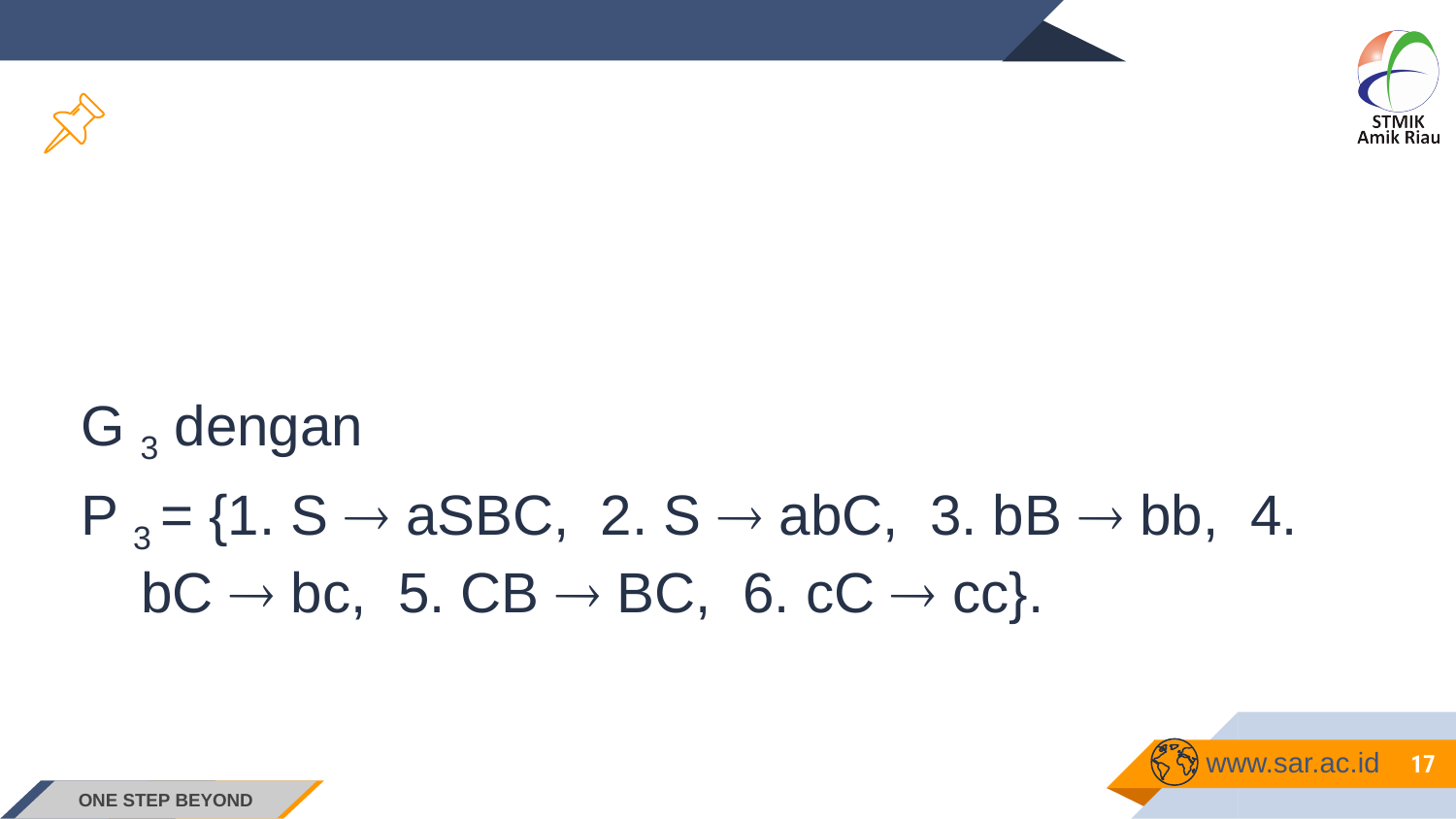

LATIHAN

G 3 dengan
P 3 = {1. S → aSBC,  2. S → abC,  3. bB → bb,  4. bC → bc,  5. CB → BC,  6. cC → cc}.
17